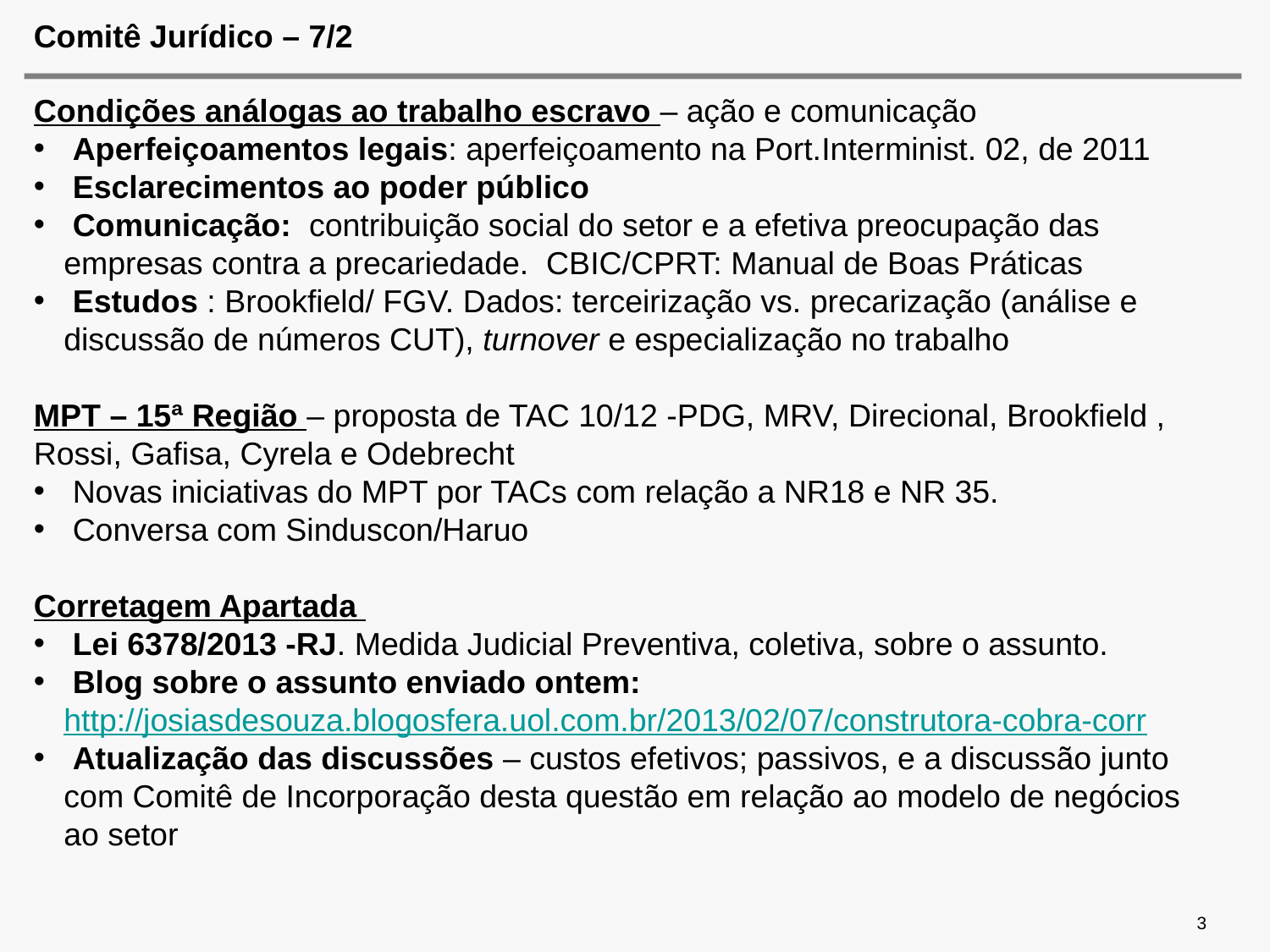

# Comitê Jurídico – 7/2

Condições análogas ao trabalho escravo – ação e comunicação
 Aperfeiçoamentos legais: aperfeiçoamento na Port.Interminist. 02, de 2011
 Esclarecimentos ao poder público
 Comunicação:  contribuição social do setor e a efetiva preocupação das empresas contra a precariedade.  CBIC/CPRT: Manual de Boas Práticas
 Estudos : Brookfield/ FGV. Dados: terceirização vs. precarização (análise e discussão de números CUT), turnover e especialização no trabalho

MPT – 15ª Região – proposta de TAC 10/12 -PDG, MRV, Direcional, Brookfield , Rossi, Gafisa, Cyrela e Odebrecht
 Novas iniciativas do MPT por TACs com relação a NR18 e NR 35.
 Conversa com Sinduscon/Haruo

Corretagem Apartada
 Lei 6378/2013 -RJ. Medida Judicial Preventiva, coletiva, sobre o assunto.
 Blog sobre o assunto enviado ontem: http://josiasdesouza.blogosfera.uol.com.br/2013/02/07/construtora-cobra-corr
 Atualização das discussões – custos efetivos; passivos, e a discussão junto com Comitê de Incorporação desta questão em relação ao modelo de negócios ao setor

3